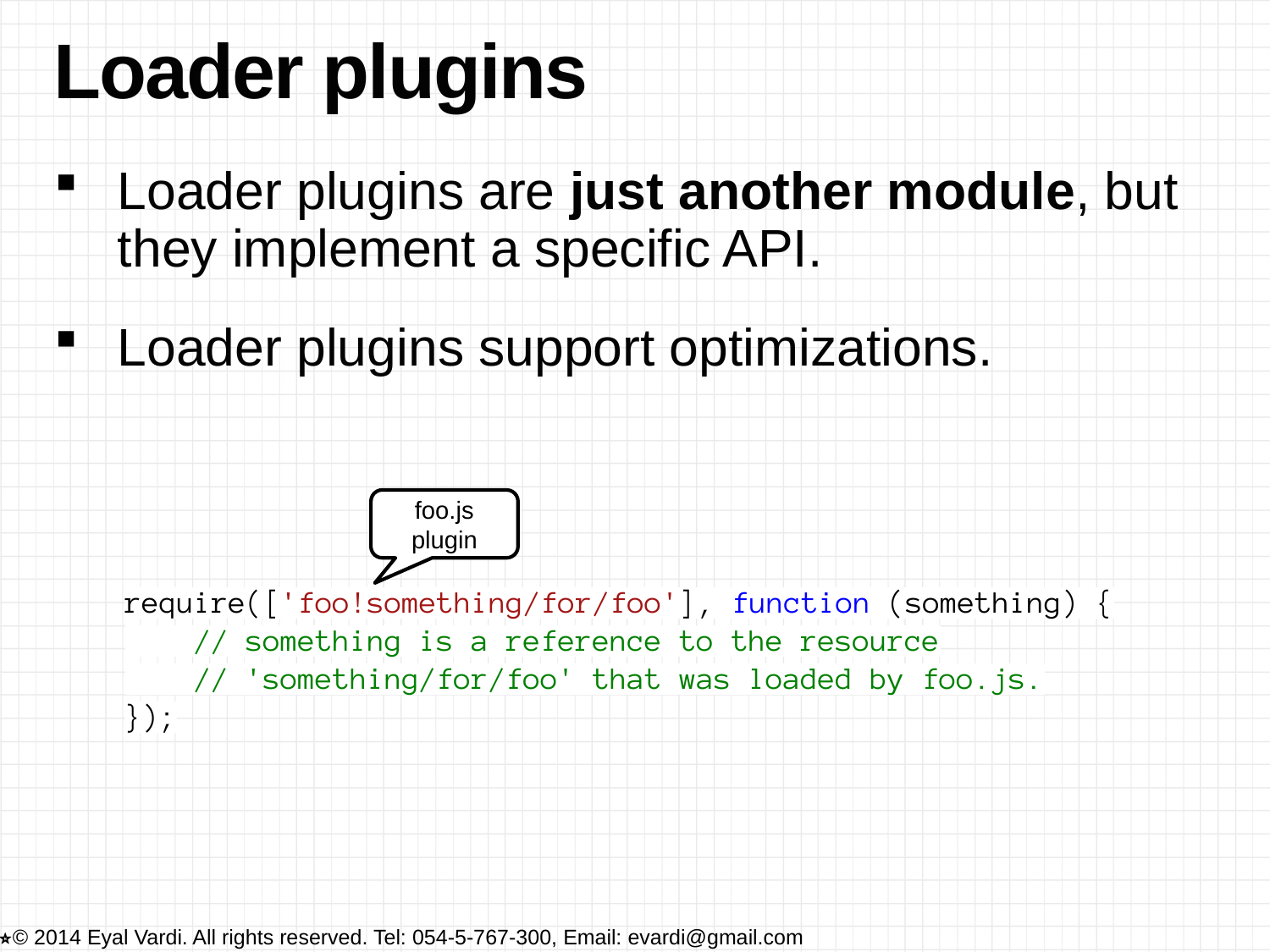

# Loader plugins
Loader plugins are just another module, but they implement a specific API.

Loader plugins support optimizations.
foo.js plugin
require(['foo!something/for/foo'], function (something) {
    // something is a reference to the resource
    // 'something/for/foo' that was loaded by foo.js.
});